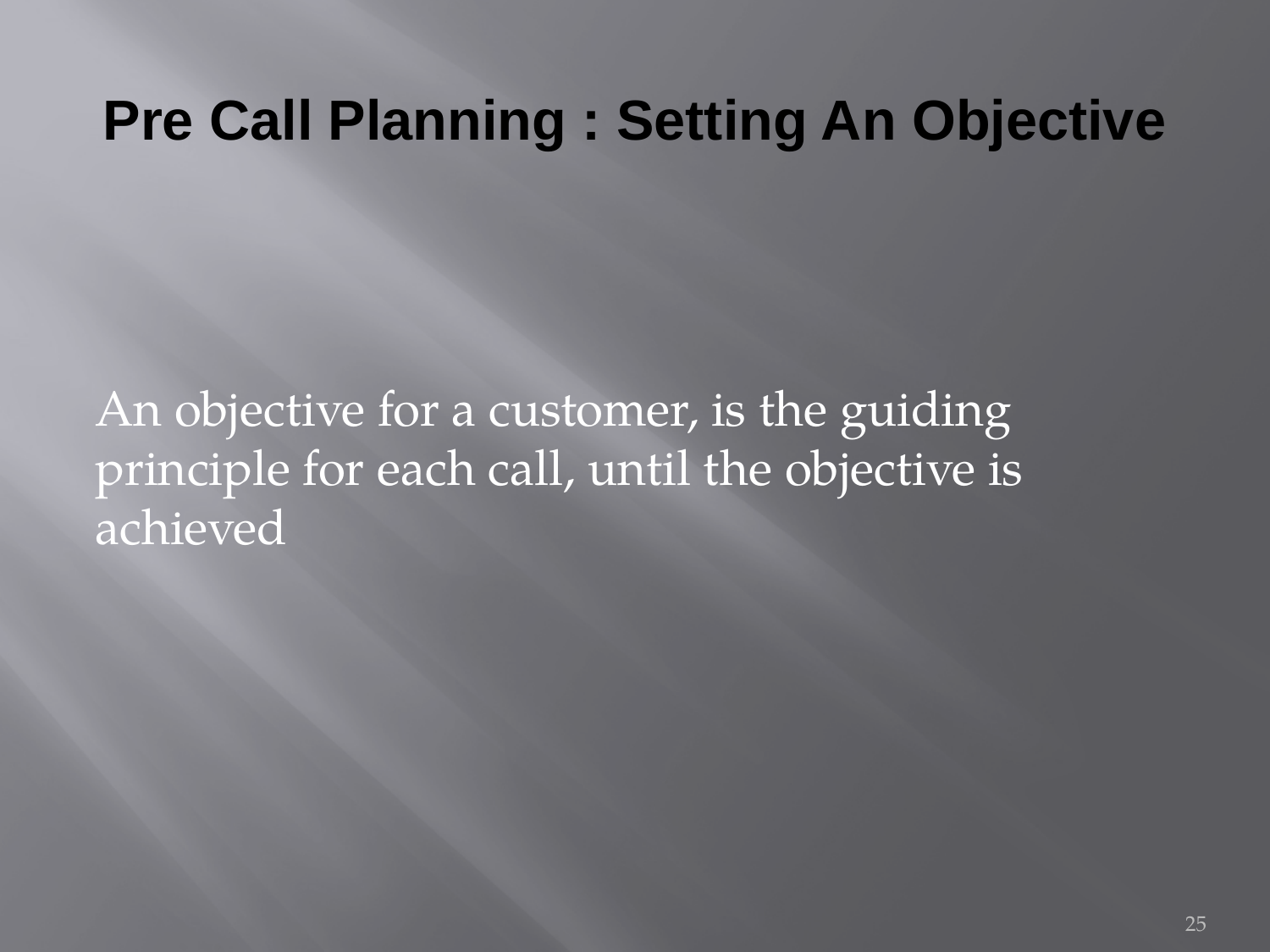

# Pre Call Planning : Setting An Objective
An objective for a customer, is the guiding principle for each call, until the objective is achieved
25